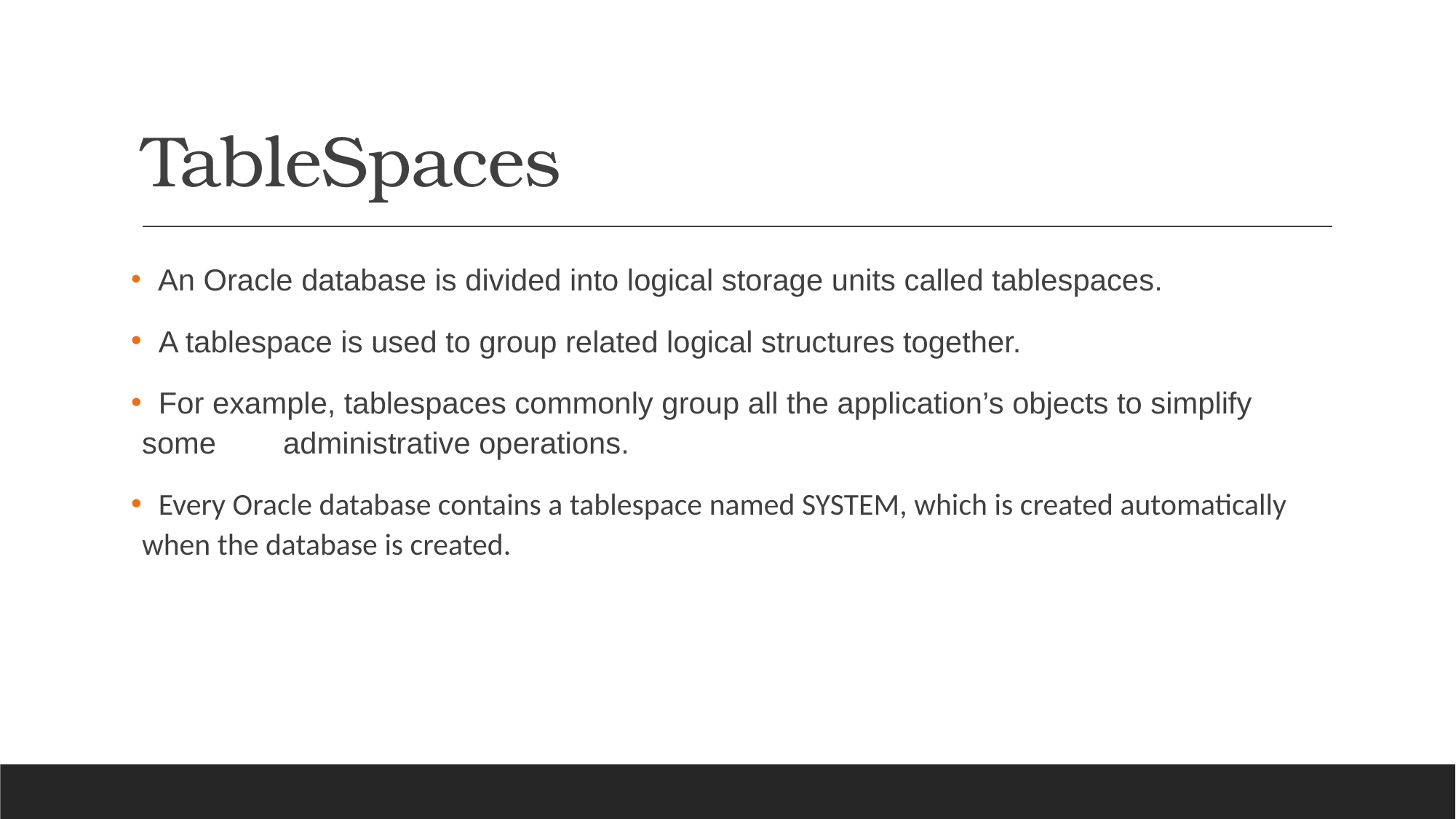

# TableSpaces
  An Oracle database is divided into logical storage units called tablespaces.
  A tablespace is used to group related logical structures together.
  For example, tablespaces commonly group all the application’s objects to simplify some        administrative operations.
  Every Oracle database contains a tablespace named SYSTEM, which is created automatically when the database is created.